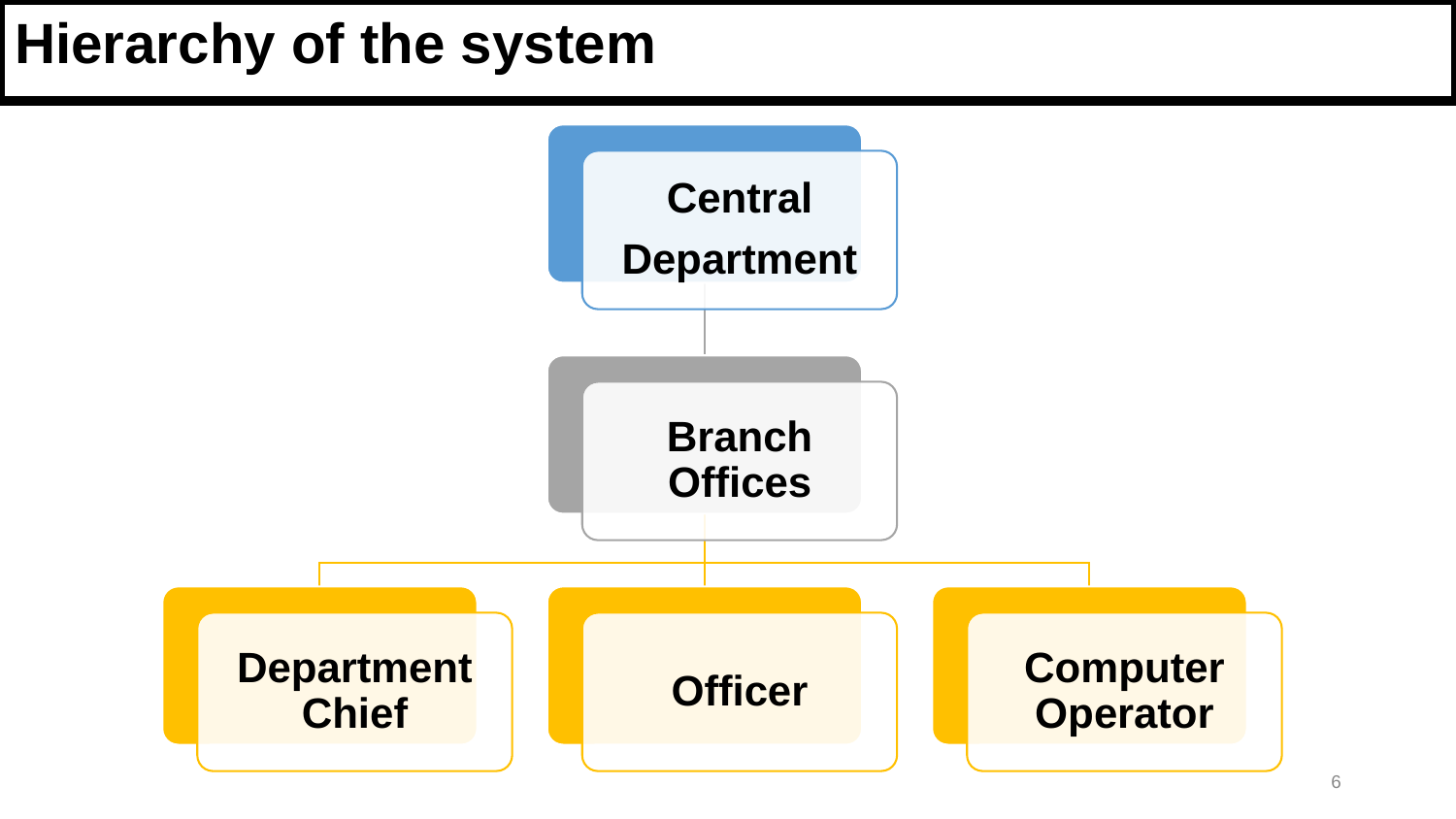

Hierarchy of the system

Central
Department

Branch Offices

Department Chief
Officer
Computer Operator
6